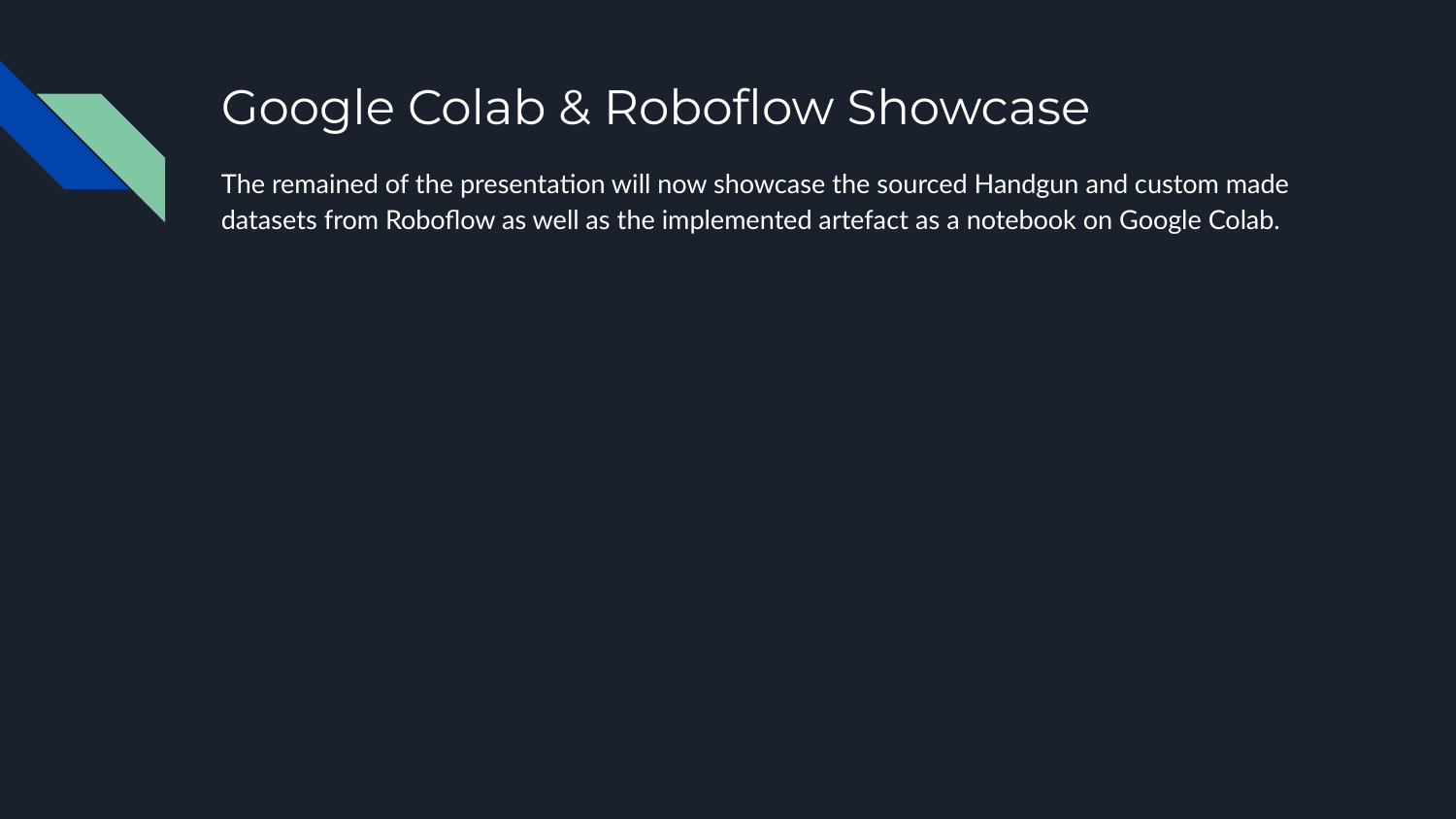

# Google Colab & Roboflow Showcase
The remained of the presentation will now showcase the sourced Handgun and custom made datasets from Roboflow as well as the implemented artefact as a notebook on Google Colab.